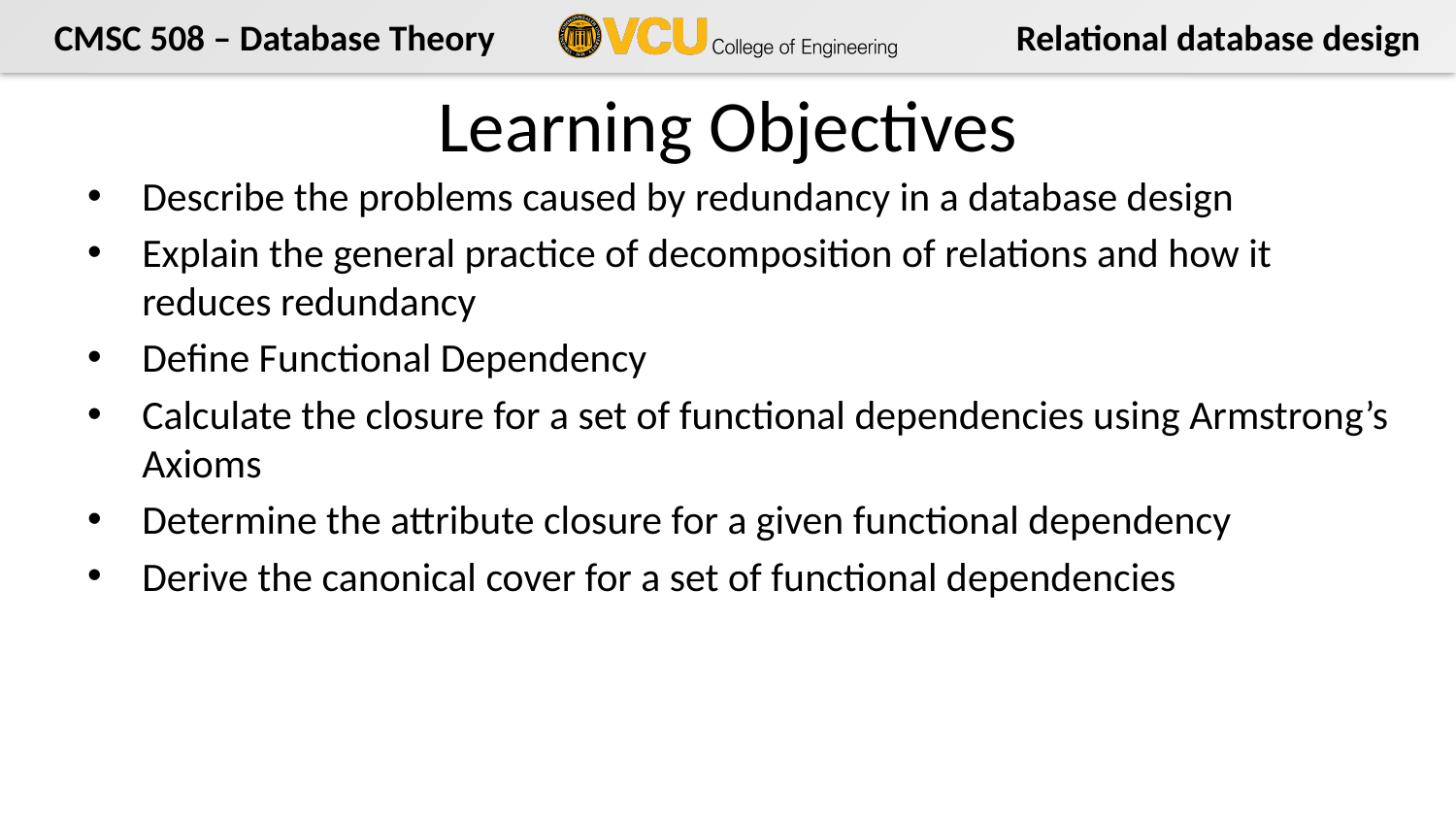

# Learning Objectives
Describe the problems caused by redundancy in a database design
Explain the general practice of decomposition of relations and how it reduces redundancy
Define Functional Dependency
Calculate the closure for a set of functional dependencies using Armstrong’s Axioms
Determine the attribute closure for a given functional dependency
Derive the canonical cover for a set of functional dependencies